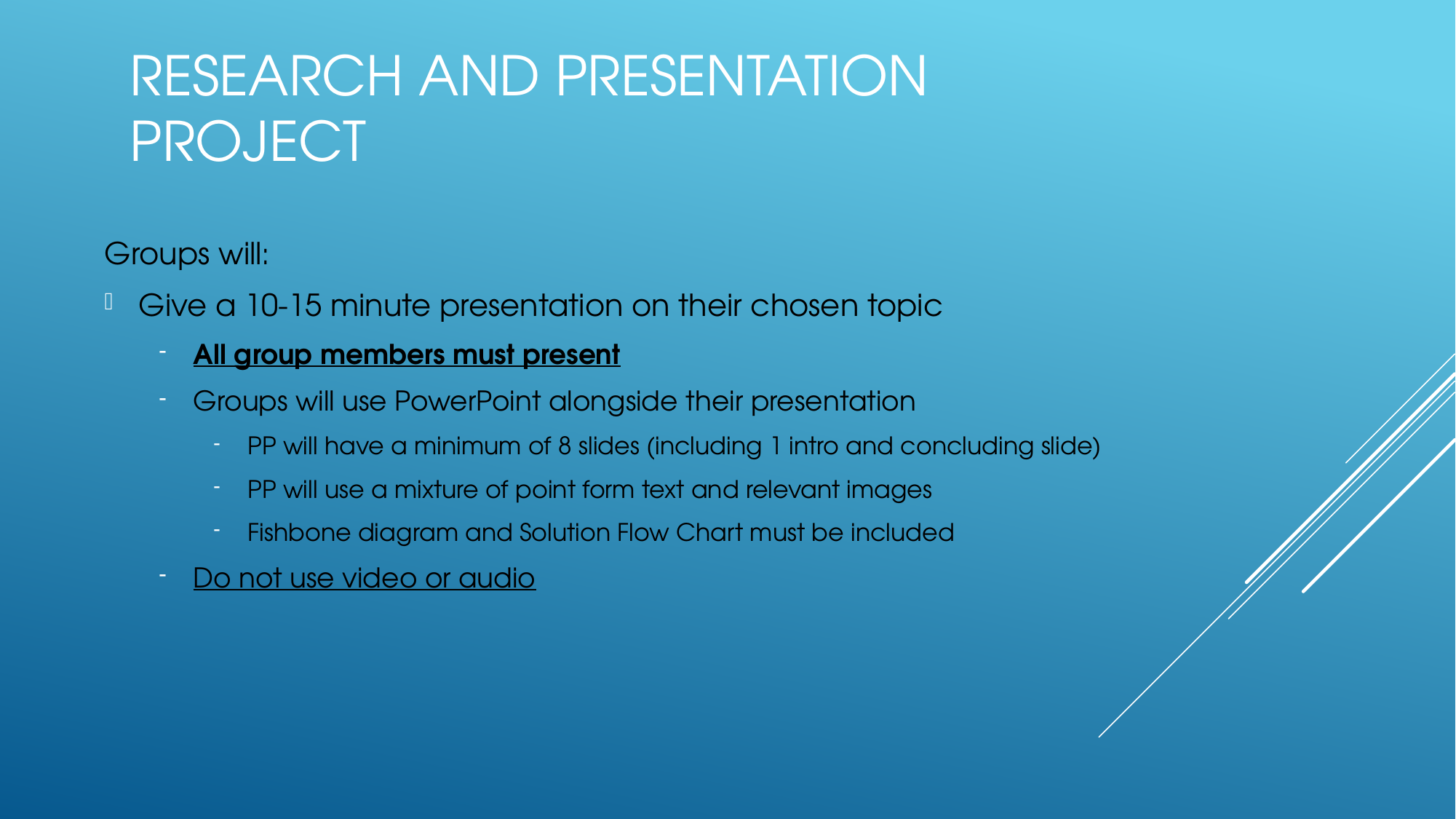

# Research and Presentation Project
Groups will:
Give a 10-15 minute presentation on their chosen topic
All group members must present
Groups will use PowerPoint alongside their presentation
PP will have a minimum of 8 slides (including 1 intro and concluding slide)
PP will use a mixture of point form text and relevant images
Fishbone diagram and Solution Flow Chart must be included
Do not use video or audio